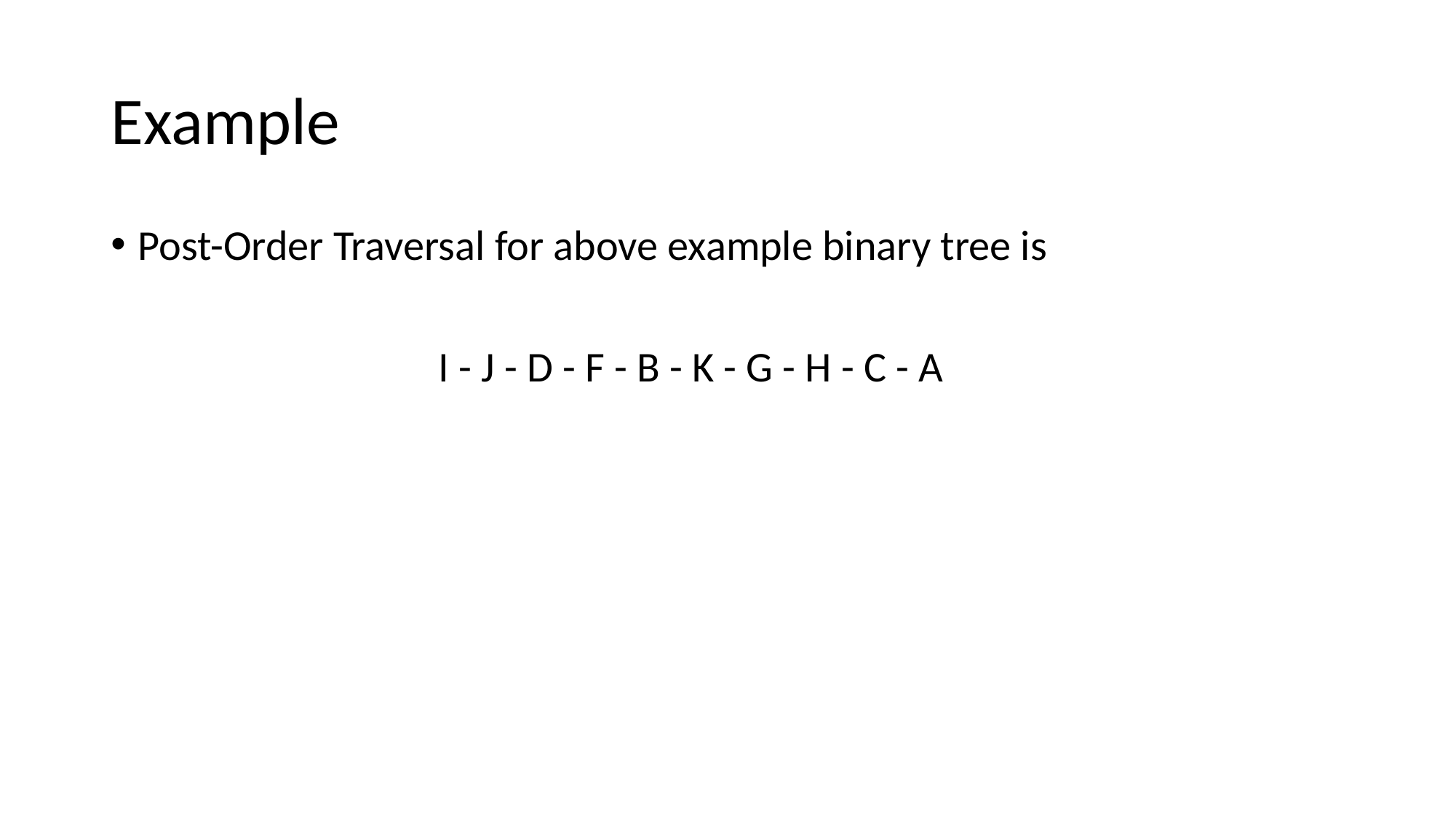

# Example
Post-Order Traversal for above example binary tree is

			I - J - D - F - B - K - G - H - C - A